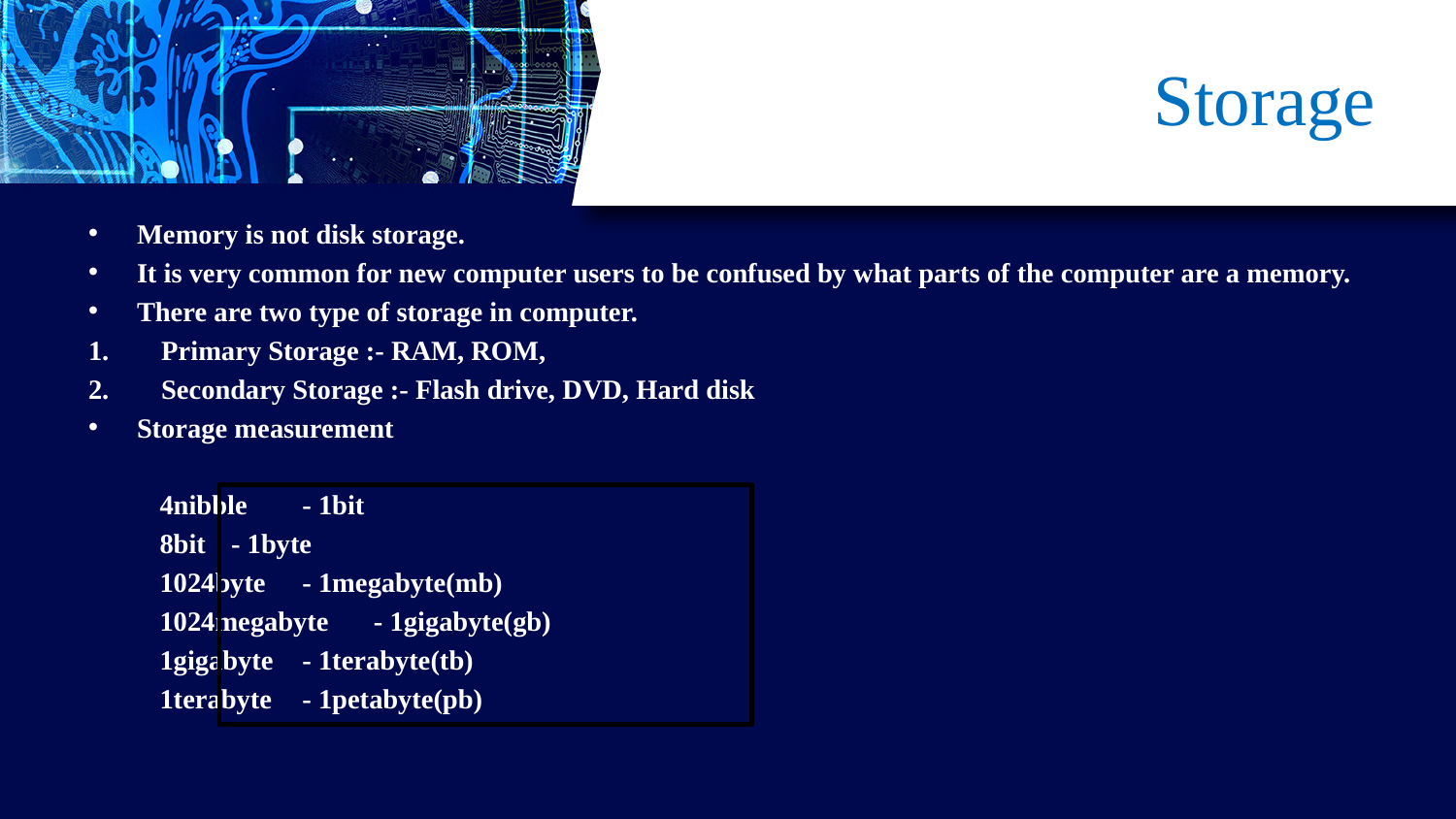

# Storage
Memory is not disk storage.
It is very common for new computer users to be confused by what parts of the computer are a memory.
There are two type of storage in computer.
Primary Storage :- RAM, ROM,
Secondary Storage :- Flash drive, DVD, Hard disk
Storage measurement

	4nibble		- 1bit
	8bit		- 1byte
	1024byte		- 1megabyte(mb)
	1024megabyte	- 1gigabyte(gb)
	1gigabyte		- 1terabyte(tb)
	1terabyte		- 1petabyte(pb)